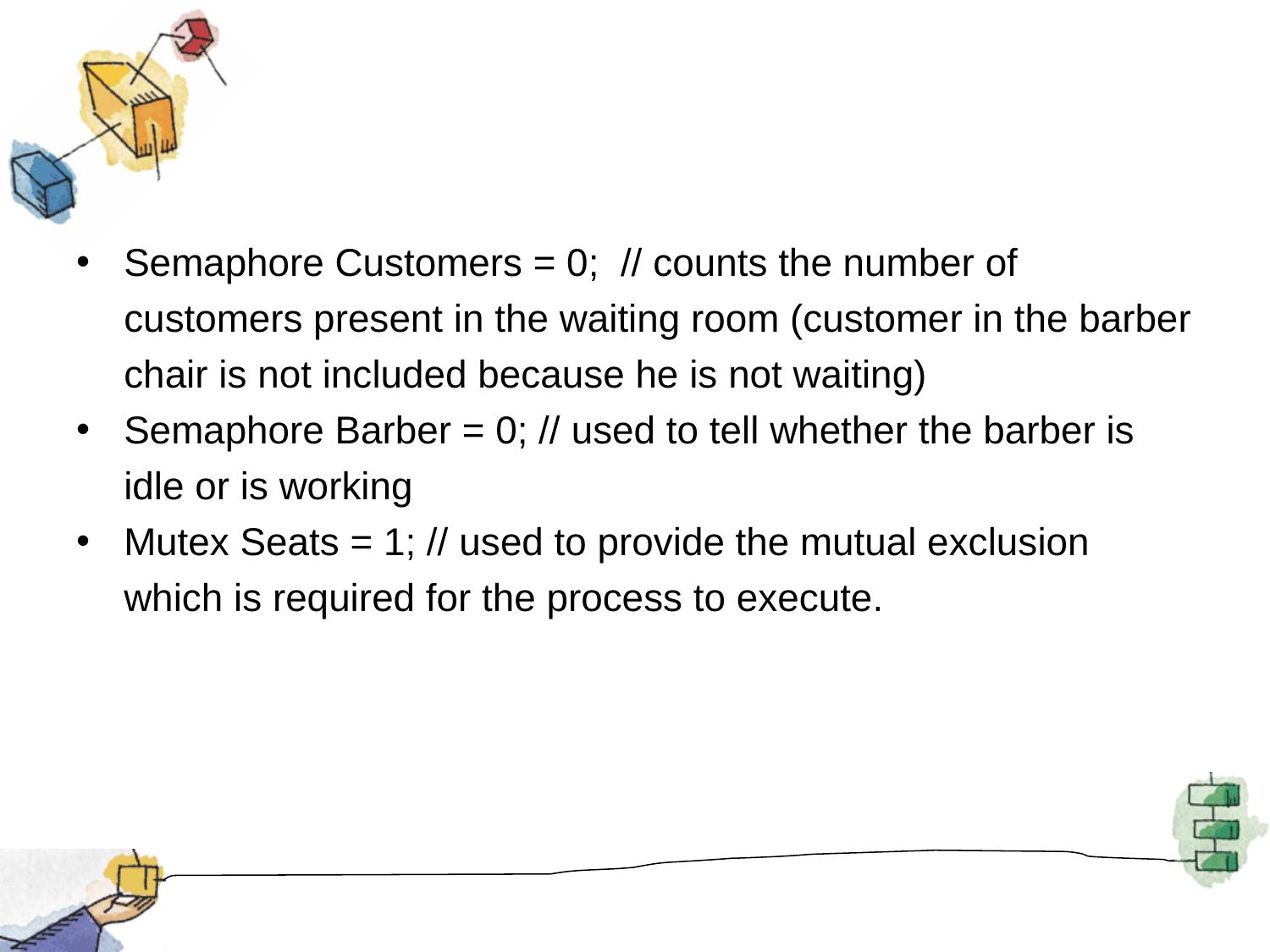

#
Semaphore Customers = 0;  // counts the number of customers present in the waiting room (customer in the barber chair is not included because he is not waiting)
Semaphore Barber = 0; // used to tell whether the barber is idle or is working
Mutex Seats = 1; // used to provide the mutual exclusion which is required for the process to execute.